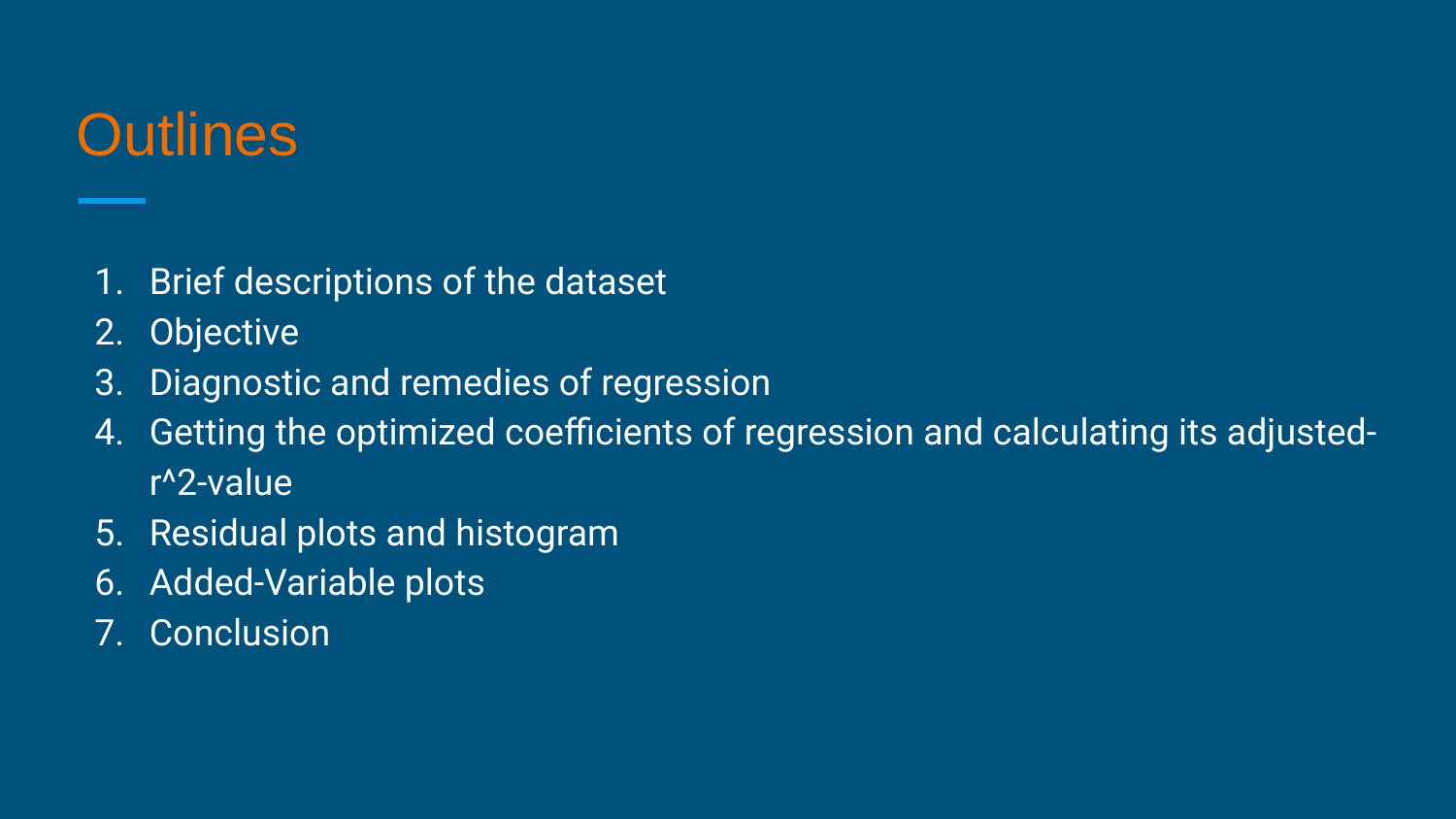

# Outlines
Brief descriptions of the dataset
Objective
Diagnostic and remedies of regression
Getting the optimized coefficients of regression and calculating its adjusted-r^2-value
Residual plots and histogram
Added-Variable plots
Conclusion